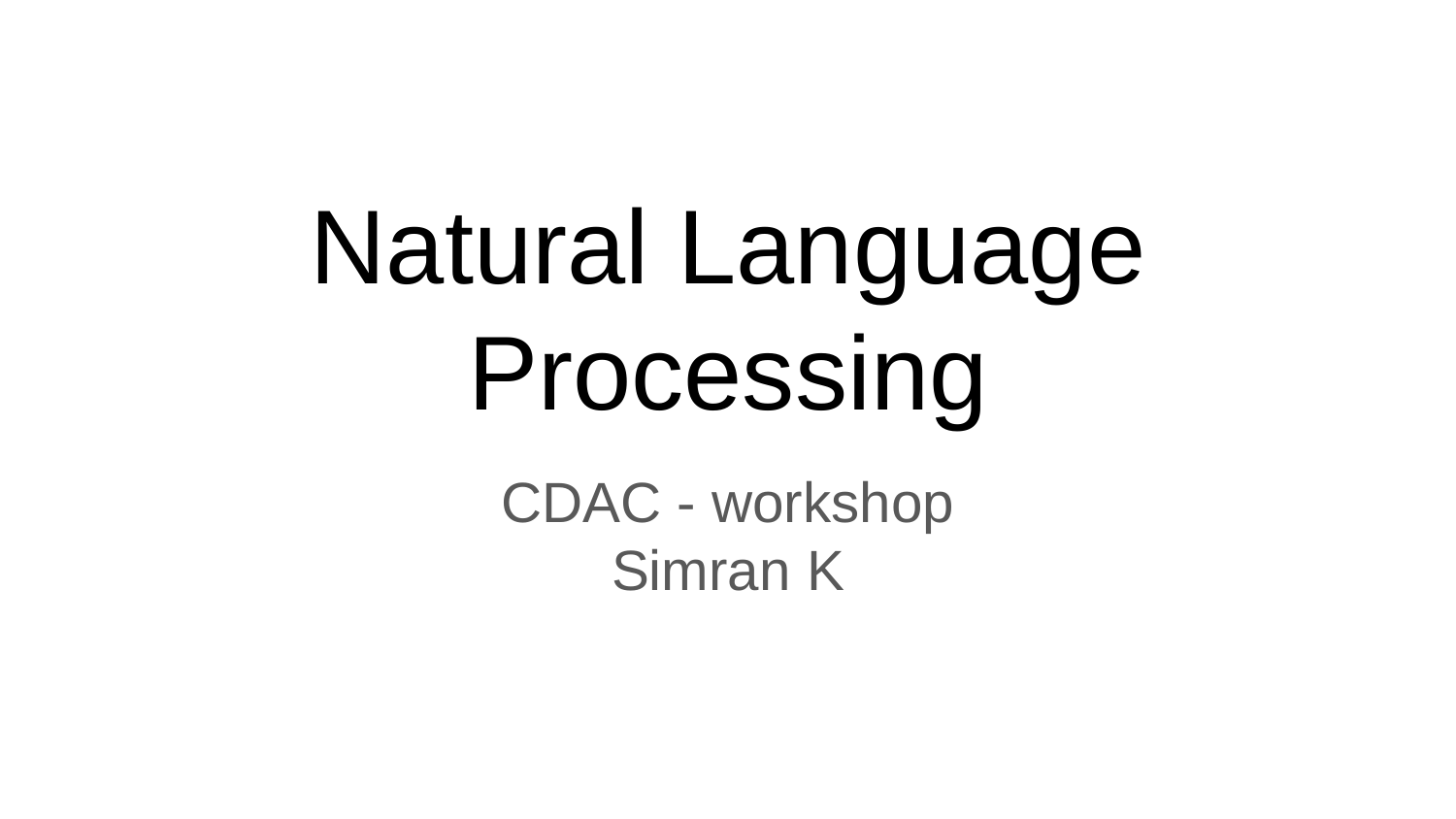

# Natural Language Processing
CDAC - workshop
Simran K